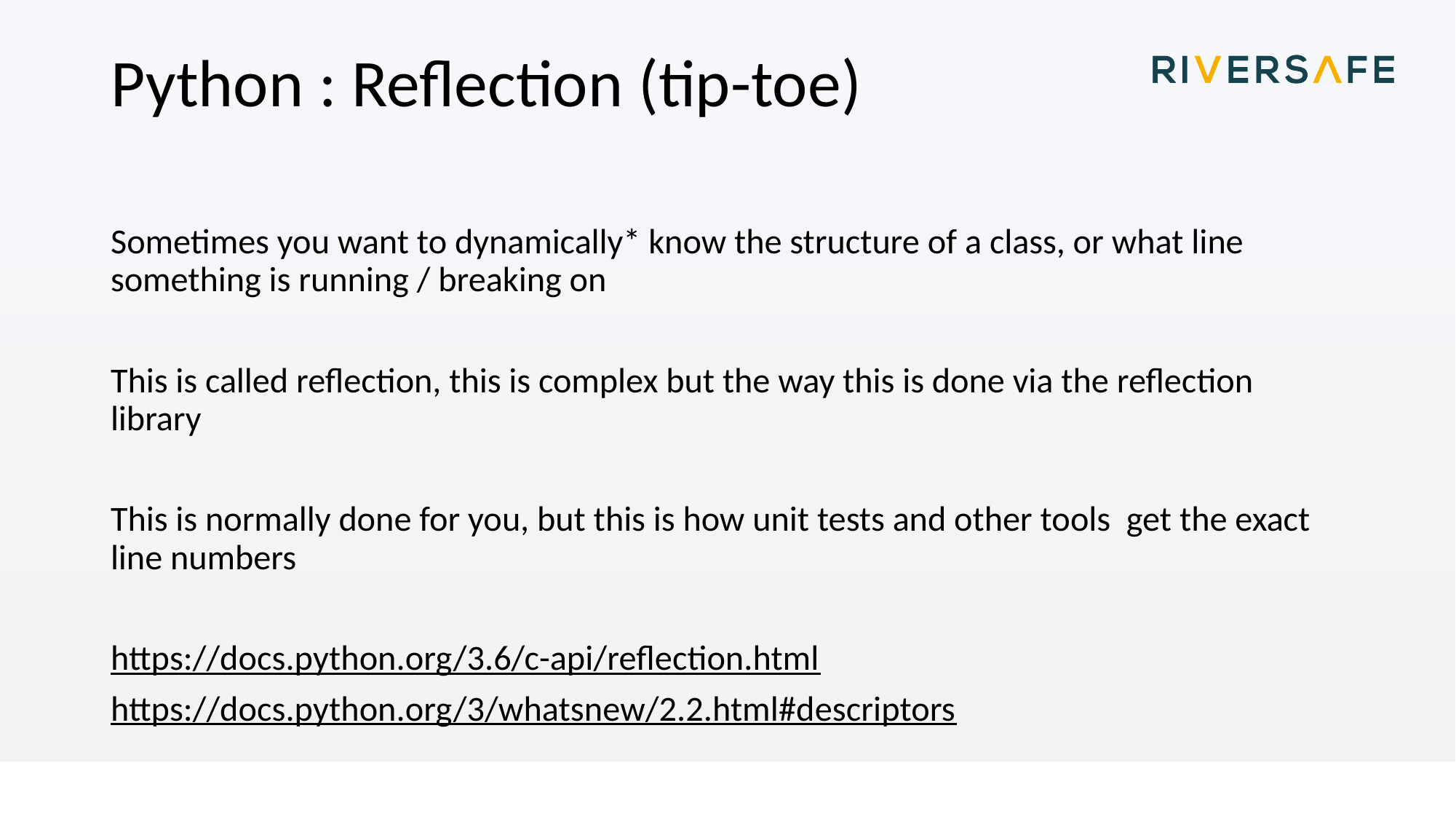

# Python : Reflection (tip-toe)
Sometimes you want to dynamically* know the structure of a class, or what line something is running / breaking on

This is called reflection, this is complex but the way this is done via the reflection library

This is normally done for you, but this is how unit tests and other tools  get the exact line numbers

https://docs.python.org/3.6/c-api/reflection.html
https://docs.python.org/3/whatsnew/2.2.html#descriptors